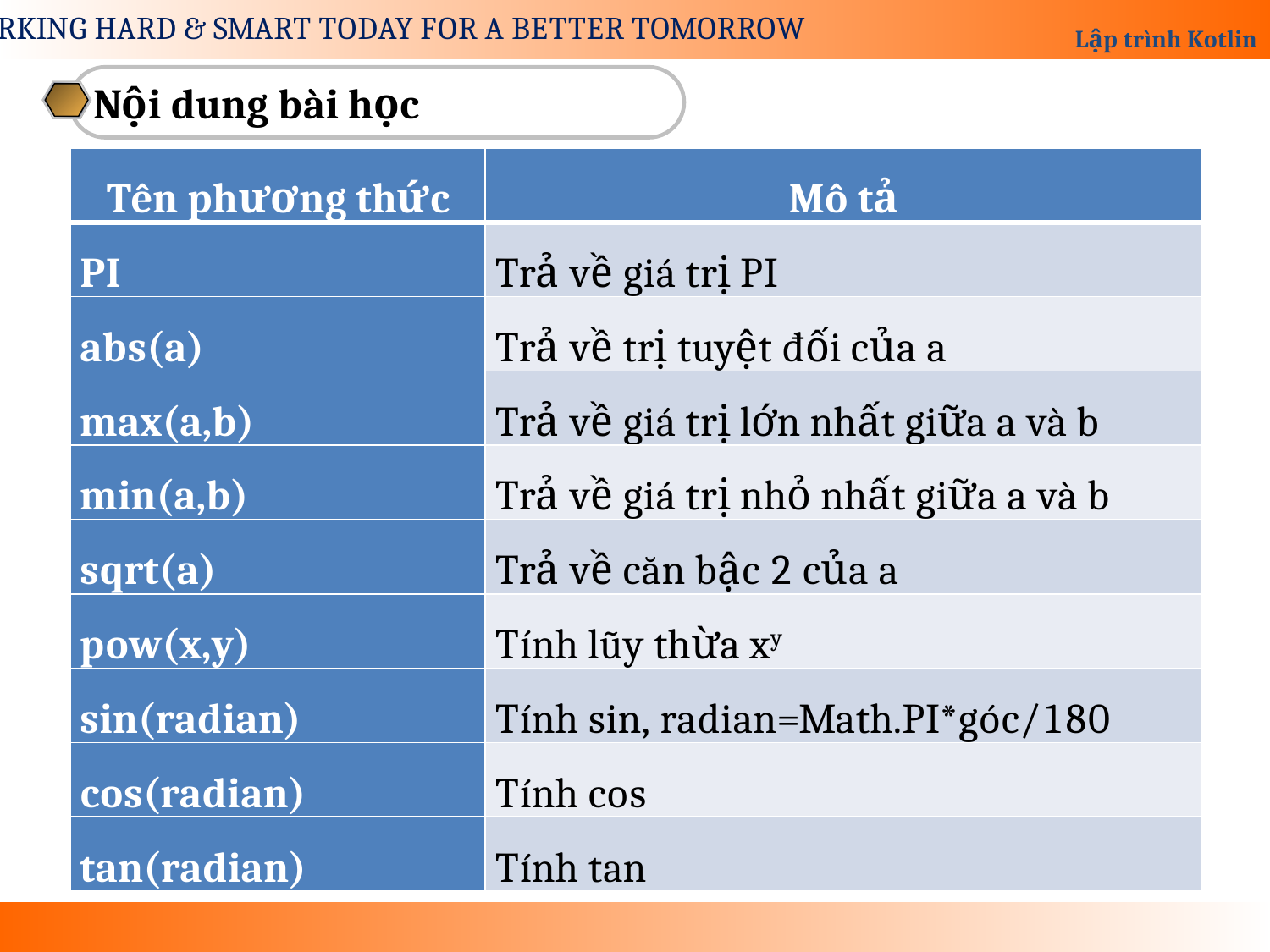

Nội dung bài học

| Tên phương thức | Mô tả |
| --- | --- |
| PI | Trả về giá trị PI |
| abs(a) | Trả về trị tuyệt đối của a |
| max(a,b) | Trả về giá trị lớn nhất giữa a và b |
| min(a,b) | Trả về giá trị nhỏ nhất giữa a và b |
| sqrt(a) | Trả về căn bậc 2 của a |
| pow(x,y) | Tính lũy thừa xy |
| sin(radian) | Tính sin, radian=Math.PI\*góc/180 |
| cos(radian) | Tính cos |
| tan(radian) | Tính tan |